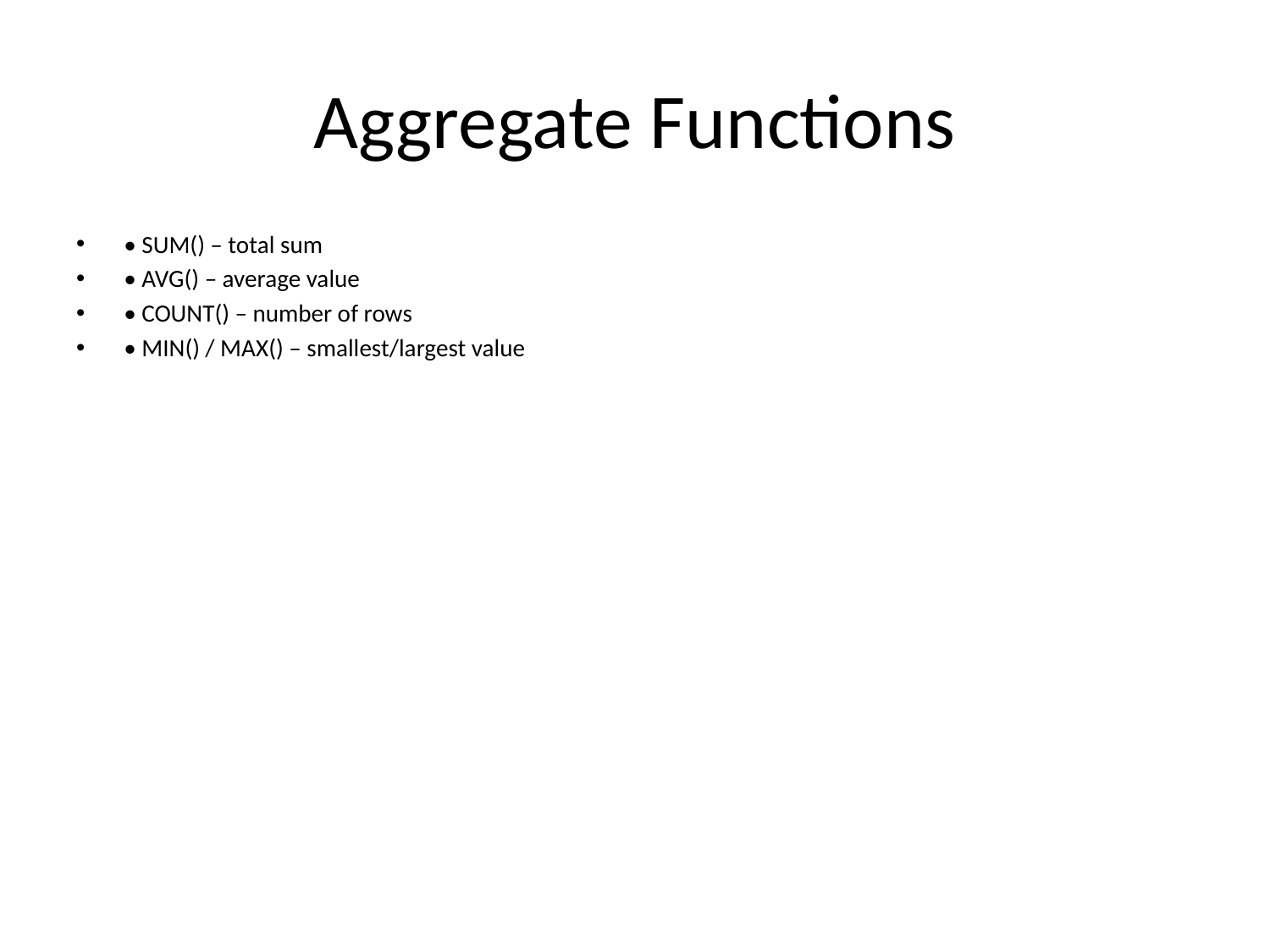

# Aggregate Functions
• SUM() – total sum
• AVG() – average value
• COUNT() – number of rows
• MIN() / MAX() – smallest/largest value